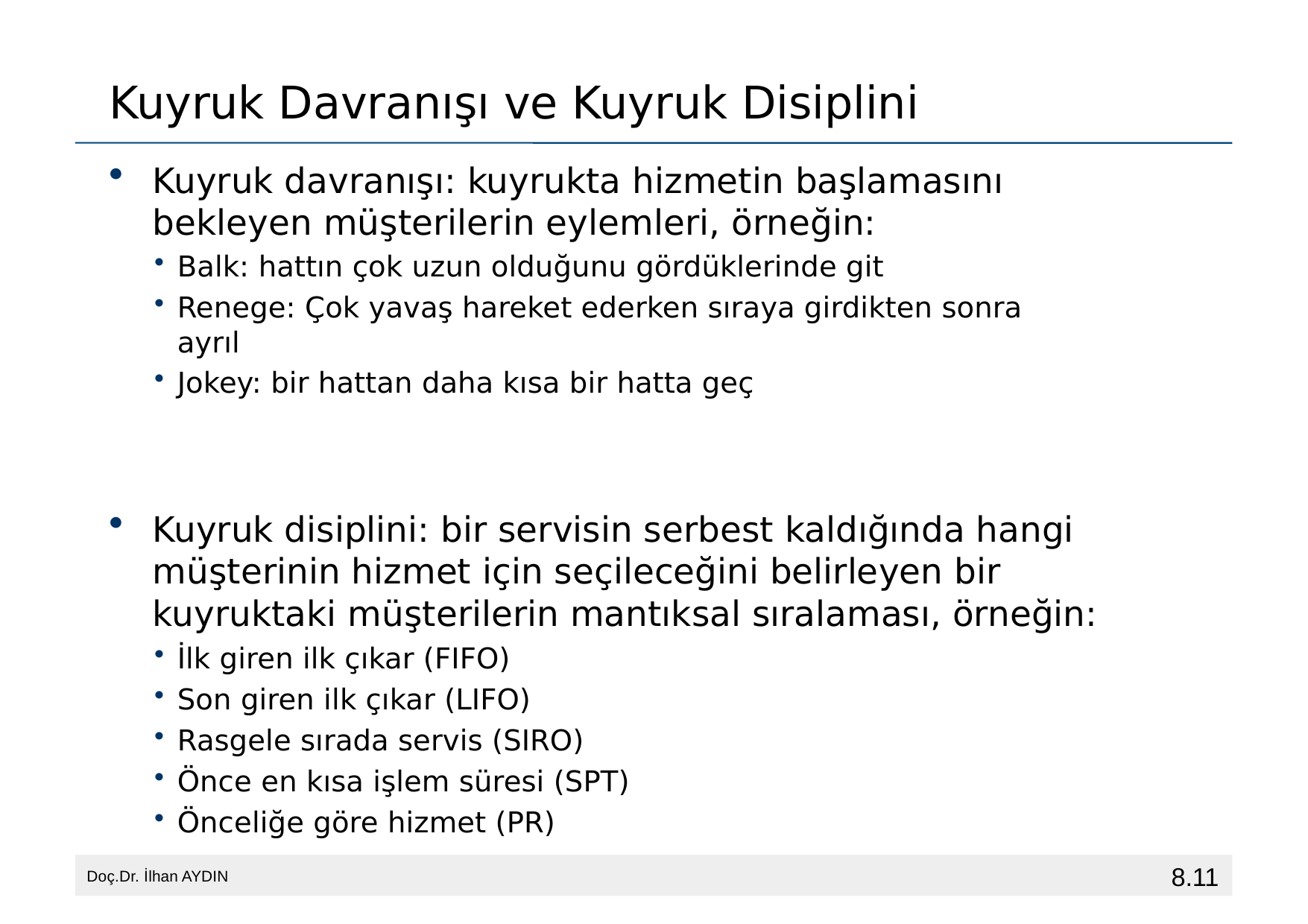

# Kuyruk Davranışı ve Kuyruk Disiplini
Kuyruk davranışı: kuyrukta hizmetin başlamasını bekleyen müşterilerin eylemleri, örneğin:
Balk: hattın çok uzun olduğunu gördüklerinde git
Renege: Çok yavaş hareket ederken sıraya girdikten sonra ayrıl
Jokey: bir hattan daha kısa bir hatta geç

Kuyruk disiplini: bir servisin serbest kaldığında hangi müşterinin hizmet için seçileceğini belirleyen bir kuyruktaki müşterilerin mantıksal sıralaması, örneğin:
İlk giren ilk çıkar (FIFO)
Son giren ilk çıkar (LIFO)
Rasgele sırada servis (SIRO)
Önce en kısa işlem süresi (SPT)
Önceliğe göre hizmet (PR)
8.11
Doç.Dr. İlhan AYDIN